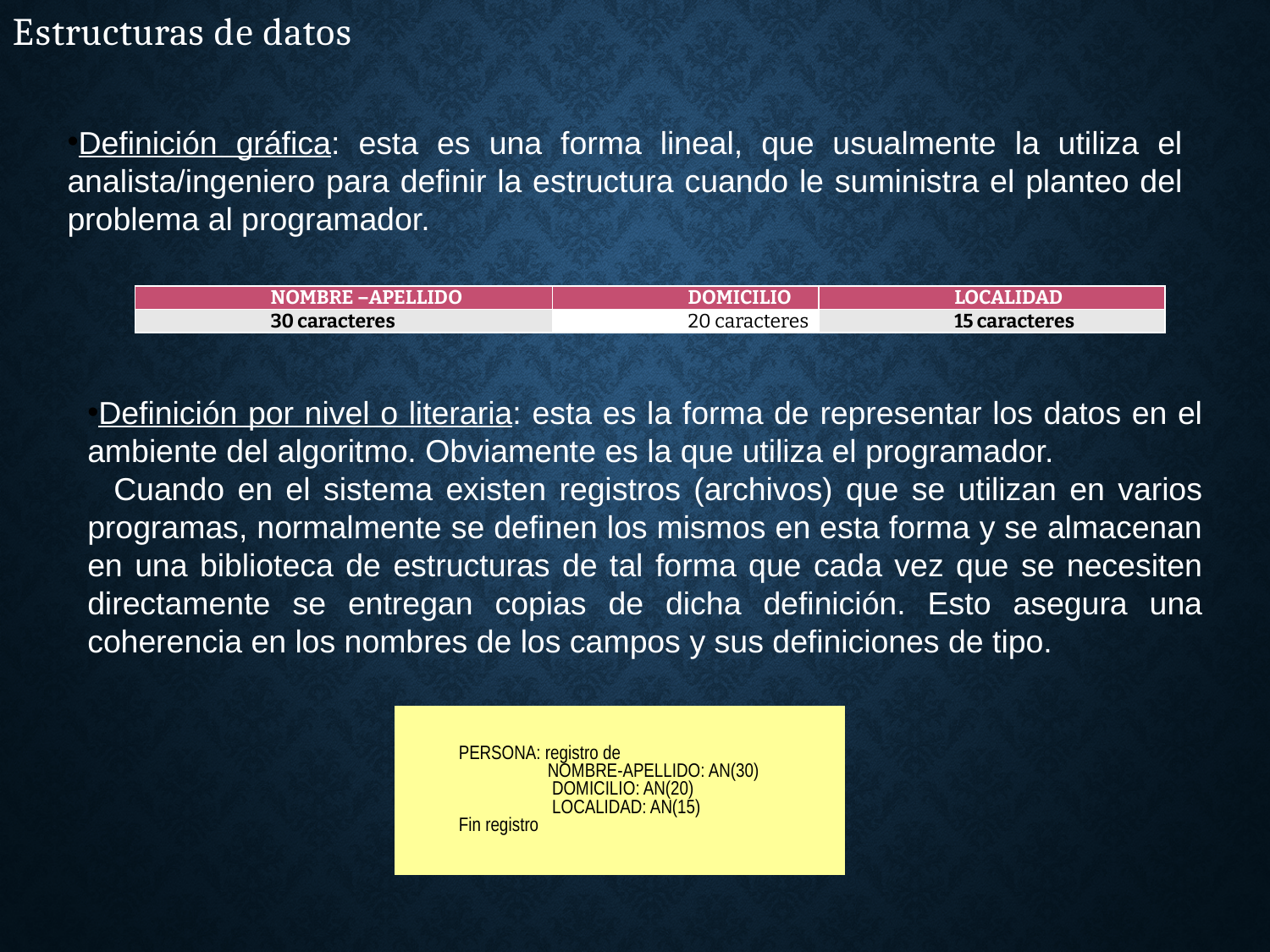

Estructuras de datos
Definición gráfica: esta es una forma lineal, que usualmente la utiliza el analista/ingeniero para definir la estructura cuando le suministra el planteo del problema al programador.
| NOMBRE –APELLIDO | DOMICILIO | LOCALIDAD |
| --- | --- | --- |
| 30 caracteres | 20 caracteres | 15 caracteres |
Definición por nivel o literaria: esta es la forma de representar los datos en el ambiente del algoritmo. Obviamente es la que utiliza el programador.
  Cuando en el sistema existen registros (archivos) que se utilizan en varios programas, normalmente se definen los mismos en esta forma y se almacenan en una biblioteca de estructuras de tal forma que cada vez que se necesiten directamente se entregan copias de dicha definición. Esto asegura una coherencia en los nombres de los campos y sus definiciones de tipo.
| PERSONA: registro de NOMBRE-APELLIDO: AN(30) DOMICILIO: AN(20) LOCALIDAD: AN(15) Fin registro |
| --- |